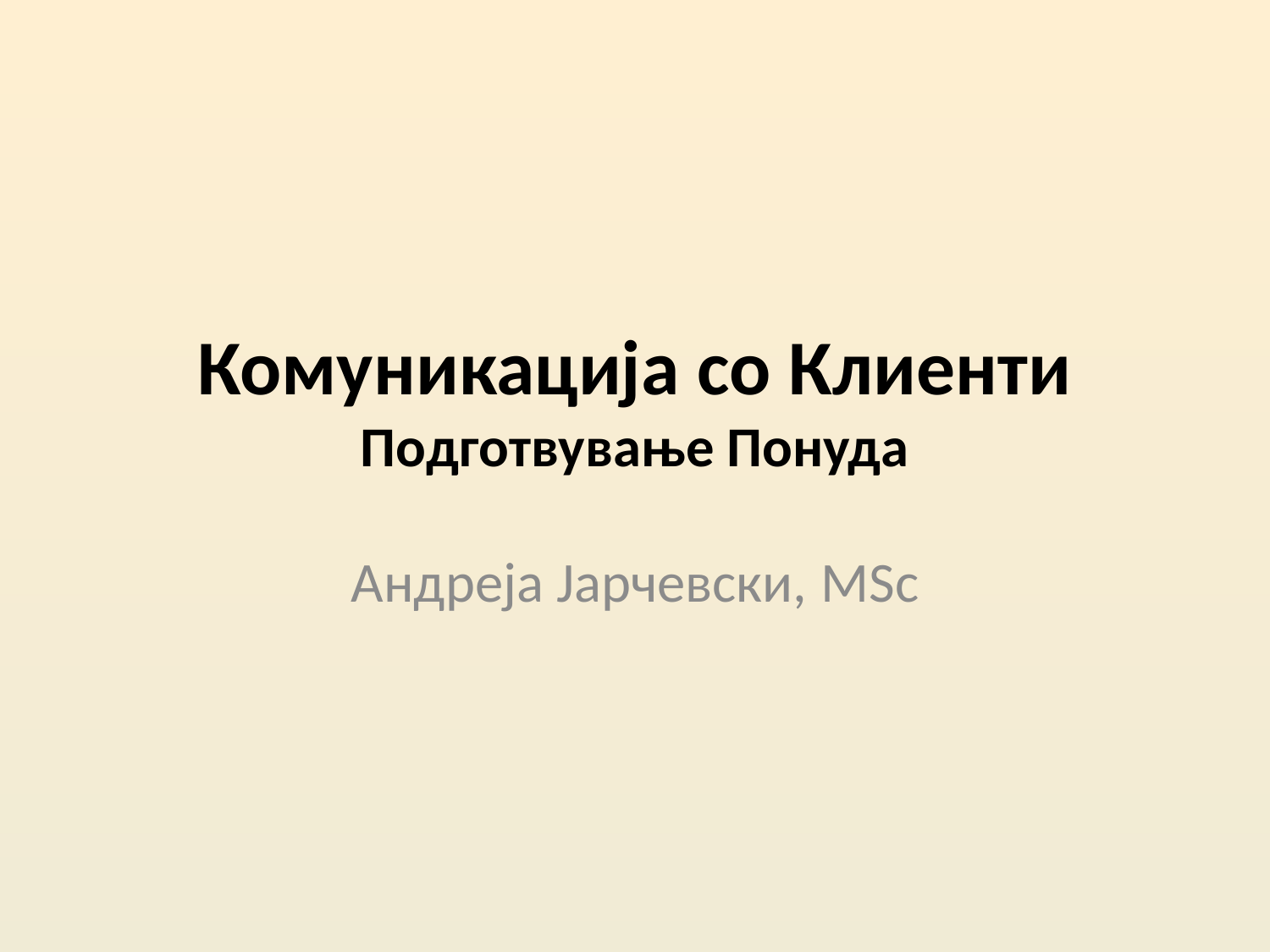

# Комуникација со Клиенти Подготвување Понуда
Андреја Јарчевски, MSc